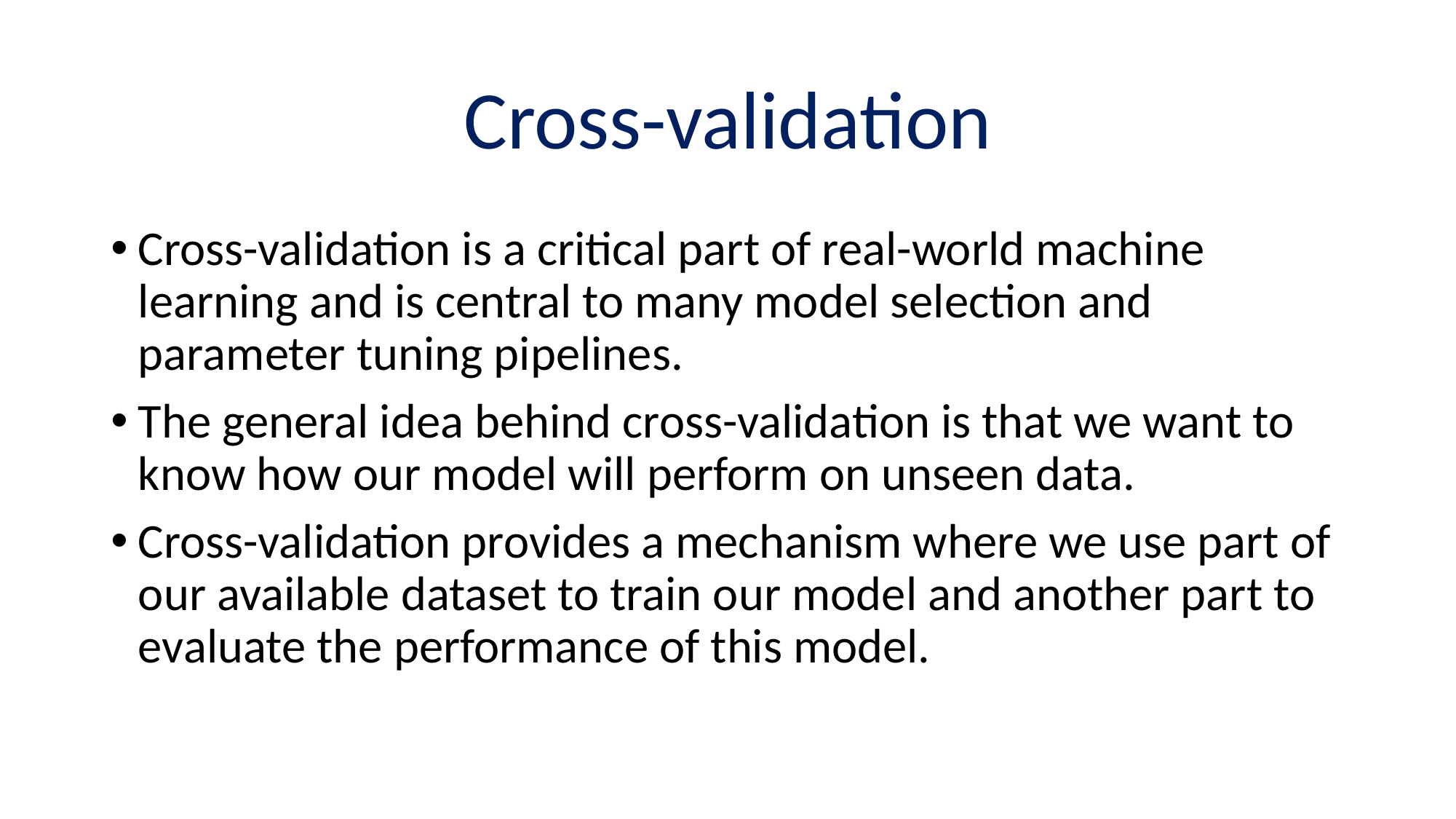

# Cross-validation
Cross-validation is a critical part of real-world machine learning and is central to many model selection and parameter tuning pipelines.
The general idea behind cross-validation is that we want to know how our model will perform on unseen data.
Cross-validation provides a mechanism where we use part of our available dataset to train our model and another part to evaluate the performance of this model.